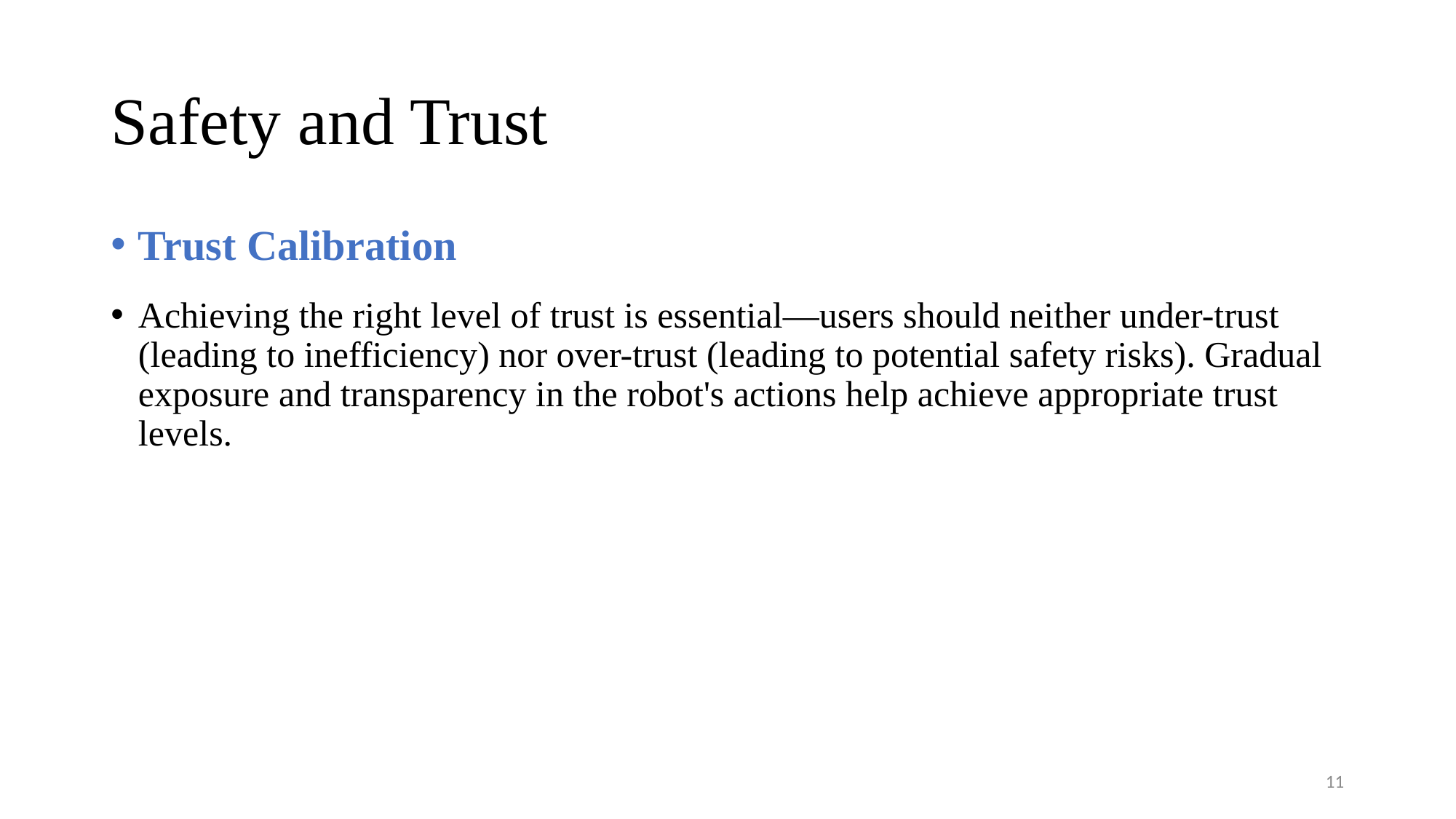

# Safety and Trust
Trust Calibration
Achieving the right level of trust is essential—users should neither under-trust (leading to inefficiency) nor over-trust (leading to potential safety risks). Gradual exposure and transparency in the robot's actions help achieve appropriate trust levels.

11